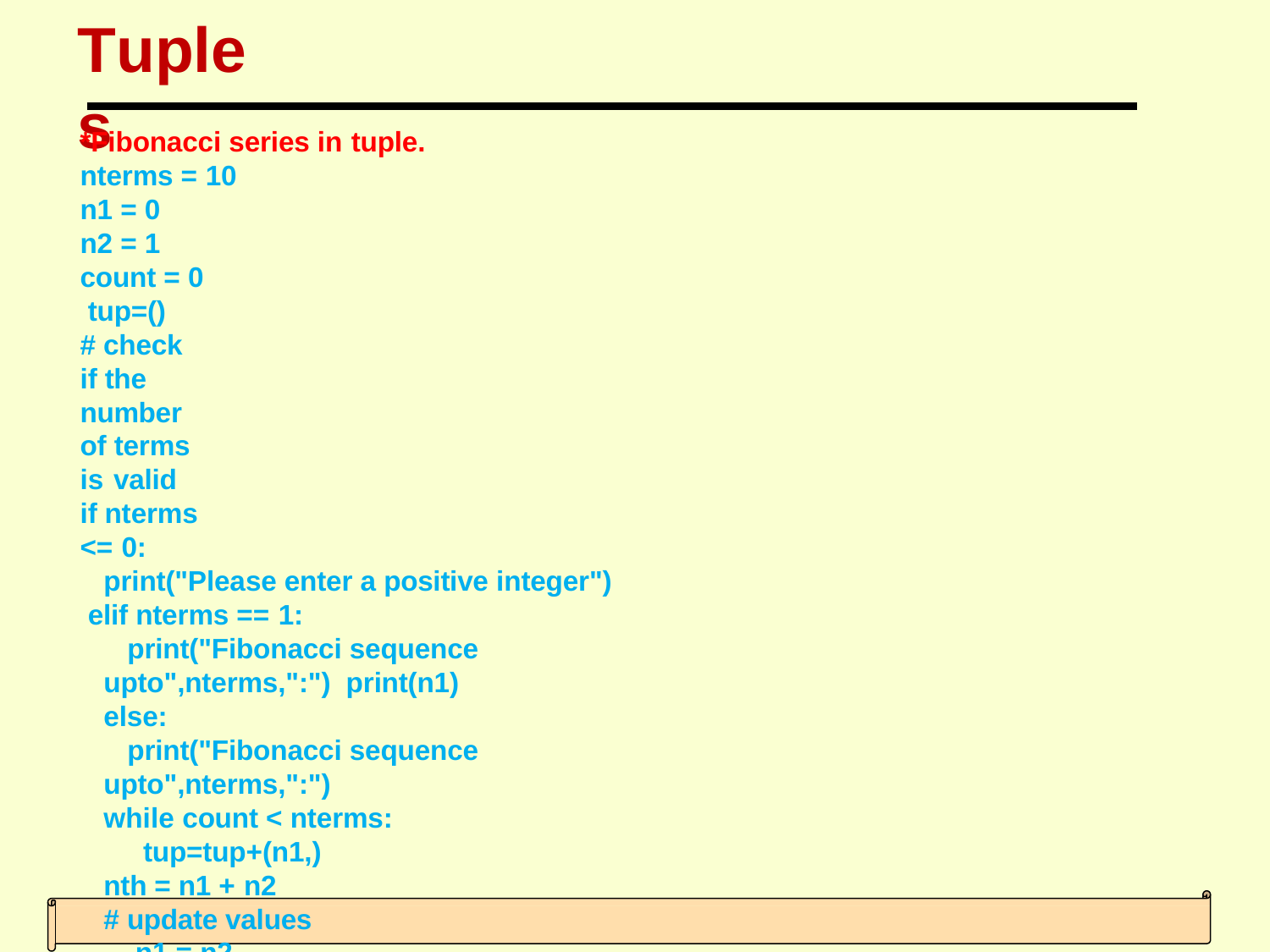

# Tuples

*Fibonacci series in tuple.
nterms = 10
n1 = 0
n2 = 1
count = 0  tup=()
# check if the number of terms is valid
if nterms <= 0:
print("Please enter a positive integer")  elif nterms == 1:
print("Fibonacci sequence upto",nterms,":")  print(n1)
else:
print("Fibonacci sequence upto",nterms,":")
while count < nterms:  tup=tup+(n1,)
nth = n1 + n2
# update values  n1 = n2
n2 = nth
count += 1  print (tup)